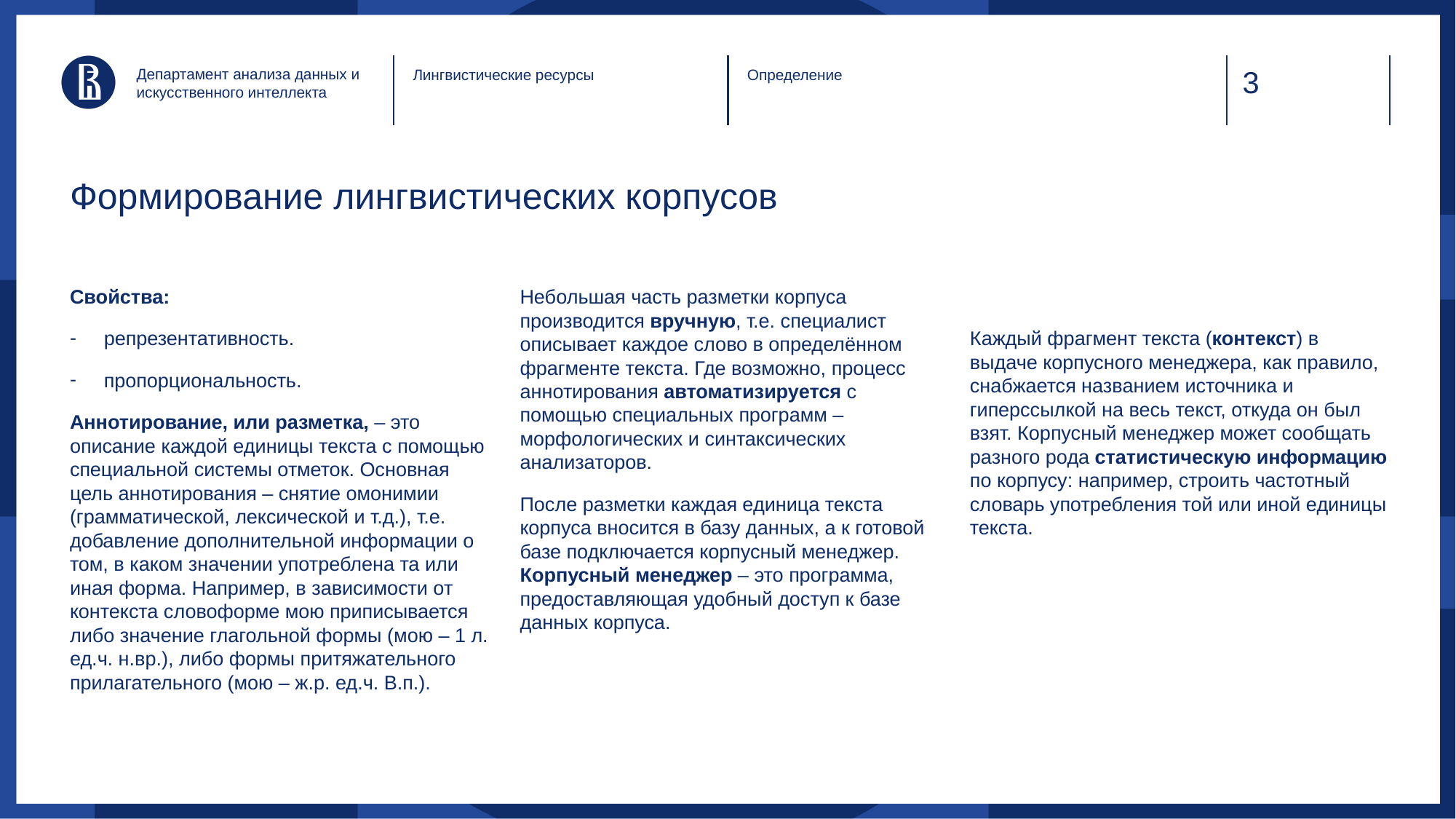

Департамент анализа данных и искусственного интеллекта

Лингвистические ресурсы

Определение
# Формирование лингвистических корпусов
Свойства:
репрезентативность.
пропорциональность.
Аннотирование, или разметка, – это описание каждой единицы текста с помощью специальной системы отметок. Основная цель аннотирования – снятие омонимии (грамматической, лексической и т.д.), т.е. добавление дополнительной информации о том, в каком значении употреблена та или иная форма. Например, в зависимости от контекста словоформе мою приписывается либо значение глагольной формы (мою – 1 л. ед.ч. н.вр.), либо формы притяжательного прилагательного (мою – ж.р. ед.ч. В.п.).
Небольшая часть разметки корпуса производится вручную, т.е. специалист описывает каждое слово в определённом фрагменте текста. Где возможно, процесс аннотирования автоматизируется с помощью специальных программ – морфологических и синтаксических анализаторов.
После разметки каждая единица текста корпуса вносится в базу данных, а к готовой базе подключается корпусный менеджер. Корпусный менеджер – это программа, предоставляющая удобный доступ к базе данных корпуса.

Каждый фрагмент текста (контекст) в выдаче корпусного менеджера, как правило, снабжается названием источника и гиперссылкой на весь текст, откуда он был взят. Корпусный менеджер может сообщать разного рода статистическую информацию по корпусу: например, строить частотный словарь употребления той или иной единицы текста.